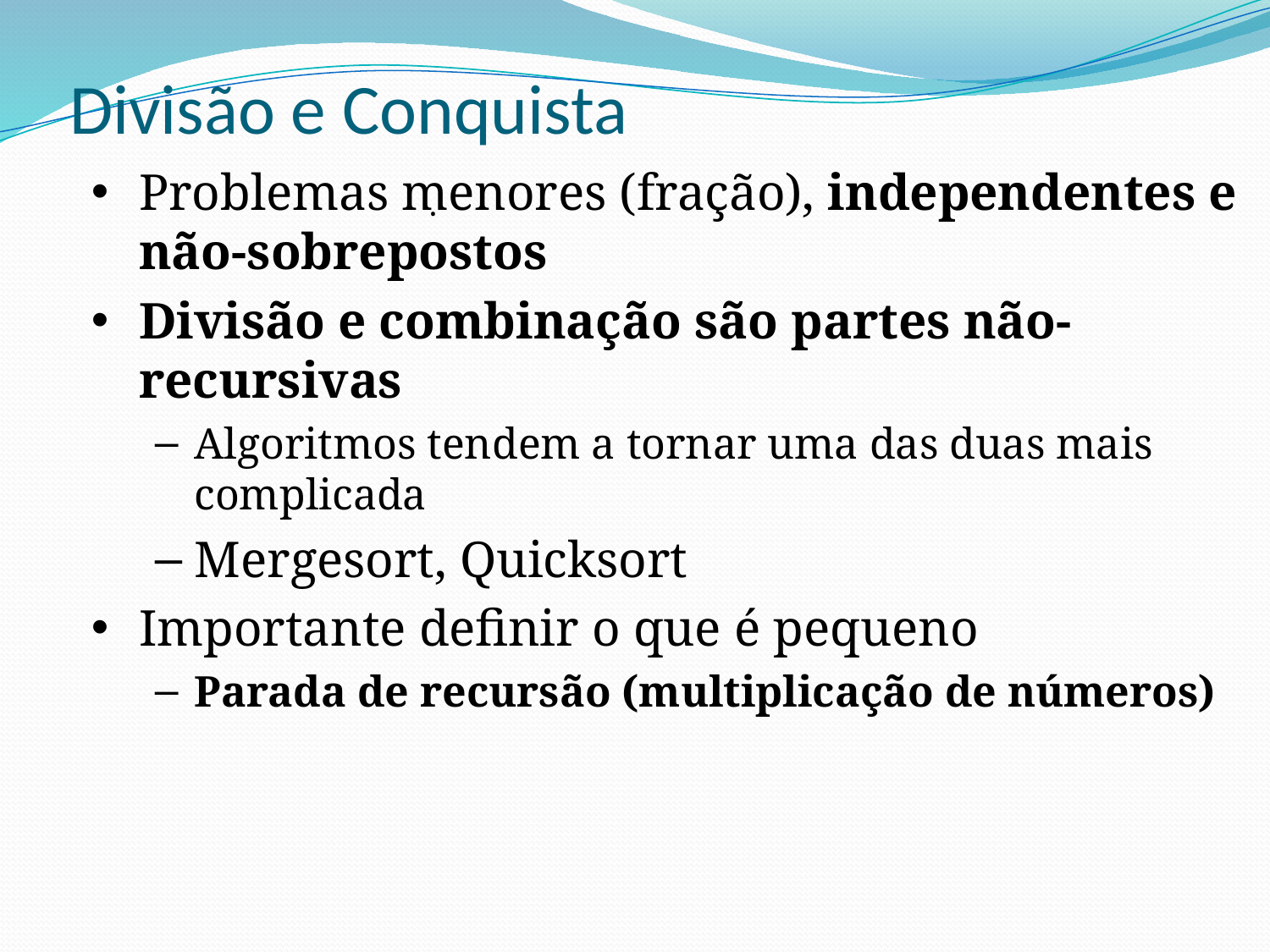

# Divisão e Conquista
Problemas menores (fração), independentes e não-sobrepostos
Divisão e combinação são partes não-recursivas
Algoritmos tendem a tornar uma das duas mais complicada
Mergesort, Quicksort
Importante definir o que é pequeno
Parada de recursão (multiplicação de números)
.